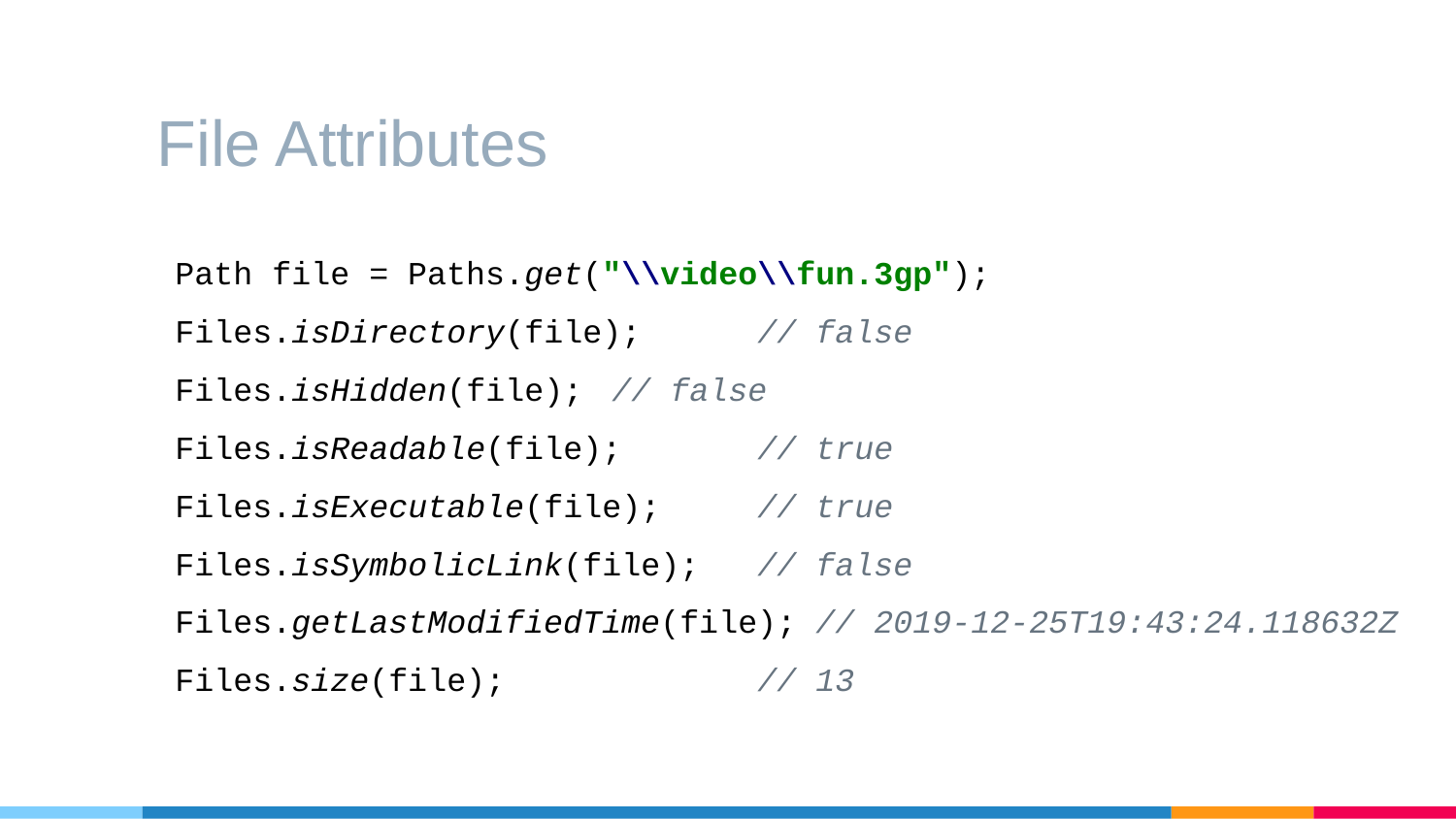

# File Attributes
Path file = Paths.get("\\video\\fun.3gp");
Files.isDirectory(file); 	// false
Files.isHidden(file); 	// false
Files.isReadable(file); 	// true
Files.isExecutable(file); 	// true
Files.isSymbolicLink(file); 	// false
Files.getLastModifiedTime(file); // 2019-12-25T19:43:24.118632Z
Files.size(file); 		// 13